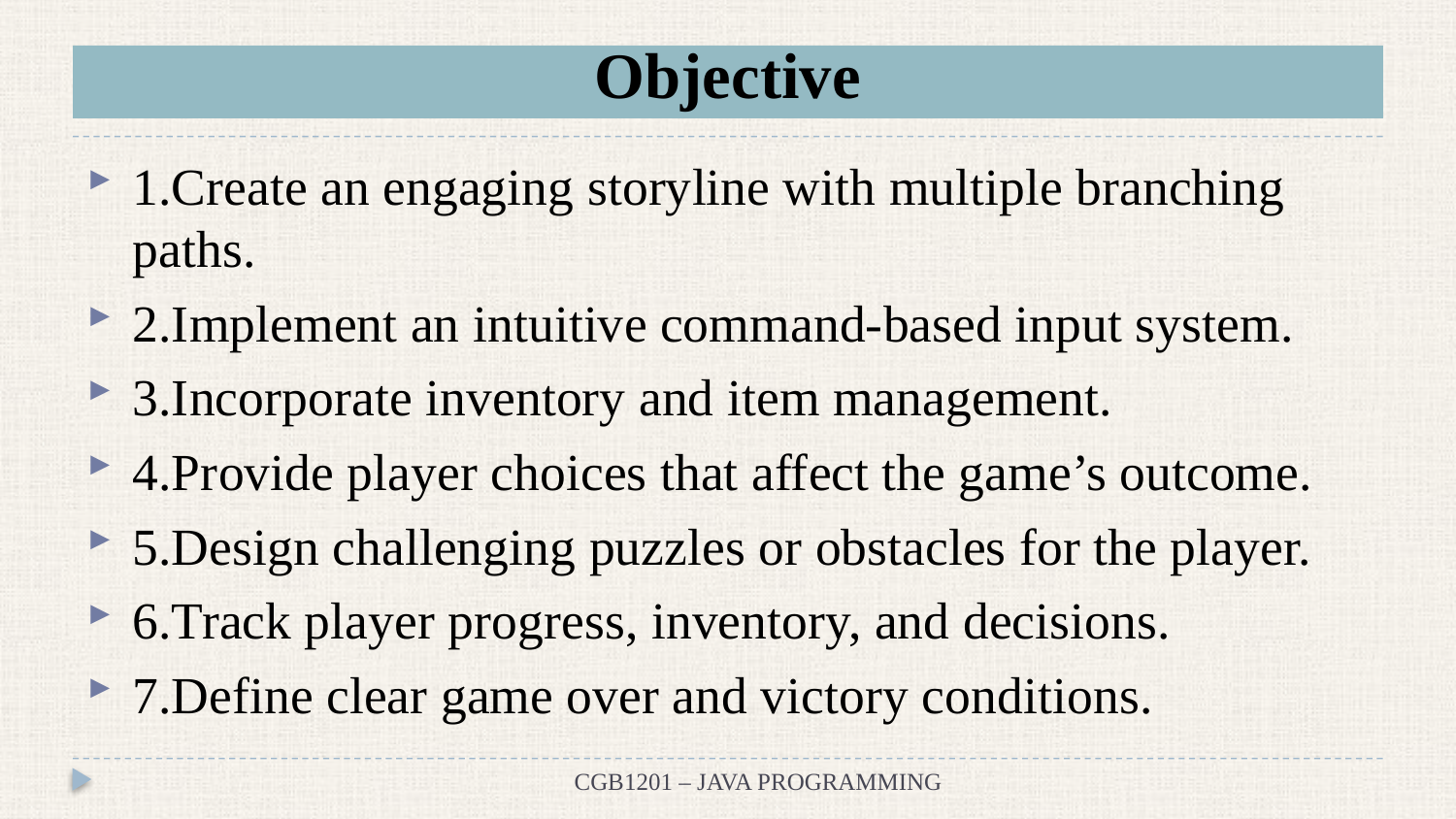

# Objective
1.Create an engaging storyline with multiple branching paths.
2.Implement an intuitive command-based input system.
3.Incorporate inventory and item management.
4.Provide player choices that affect the game’s outcome.
5.Design challenging puzzles or obstacles for the player.
6.Track player progress, inventory, and decisions.
7.Define clear game over and victory conditions.

4
CGB1201 – JAVA PROGRAMMING